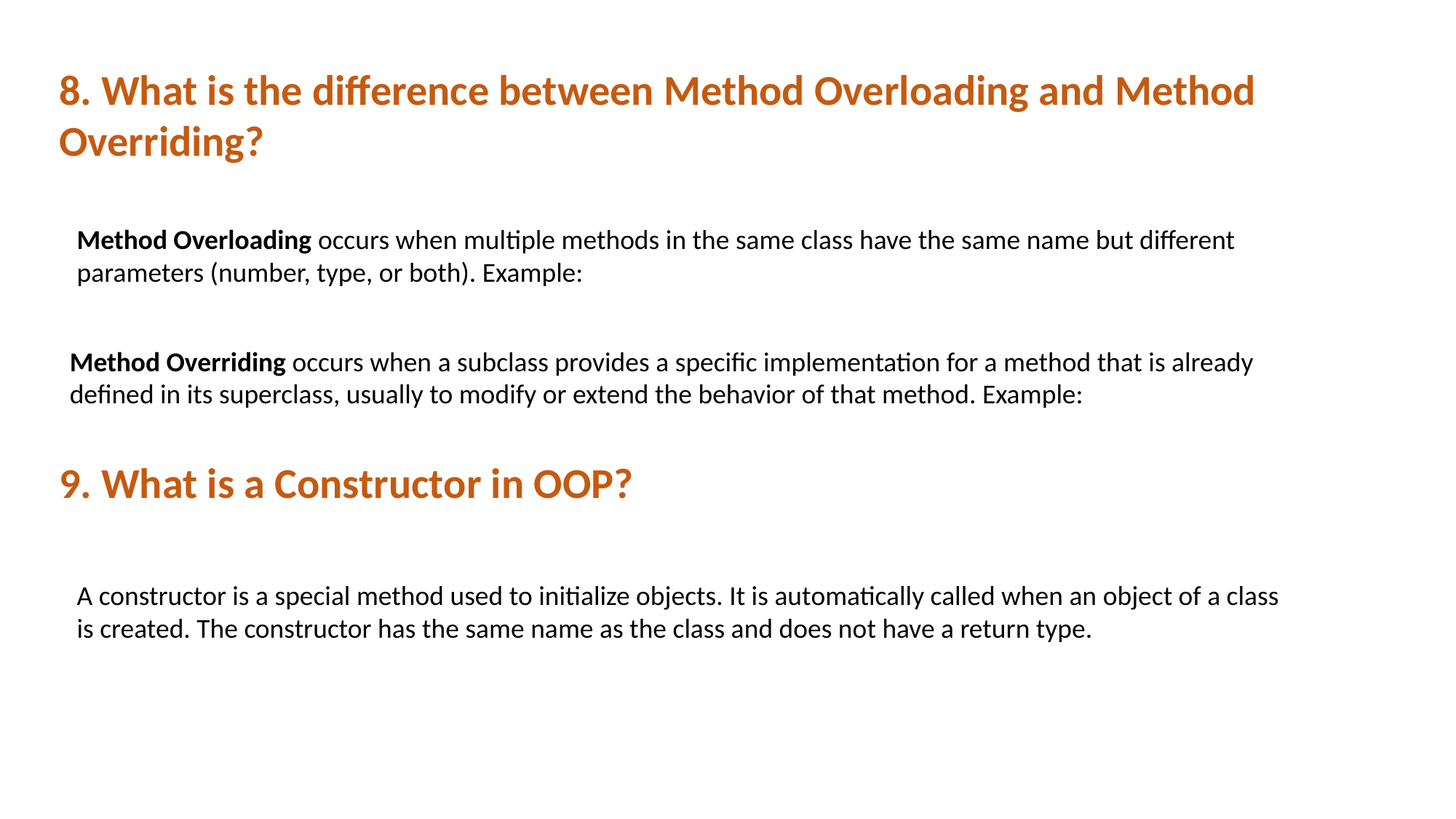

8. What is the difference between Method Overloading and Method Overriding?
Method Overloading occurs when multiple methods in the same class have the same name but different parameters (number, type, or both). Example:
Method Overriding occurs when a subclass provides a specific implementation for a method that is already defined in its superclass, usually to modify or extend the behavior of that method. Example:
9. What is a Constructor in OOP?
A constructor is a special method used to initialize objects. It is automatically called when an object of a class is created. The constructor has the same name as the class and does not have a return type.